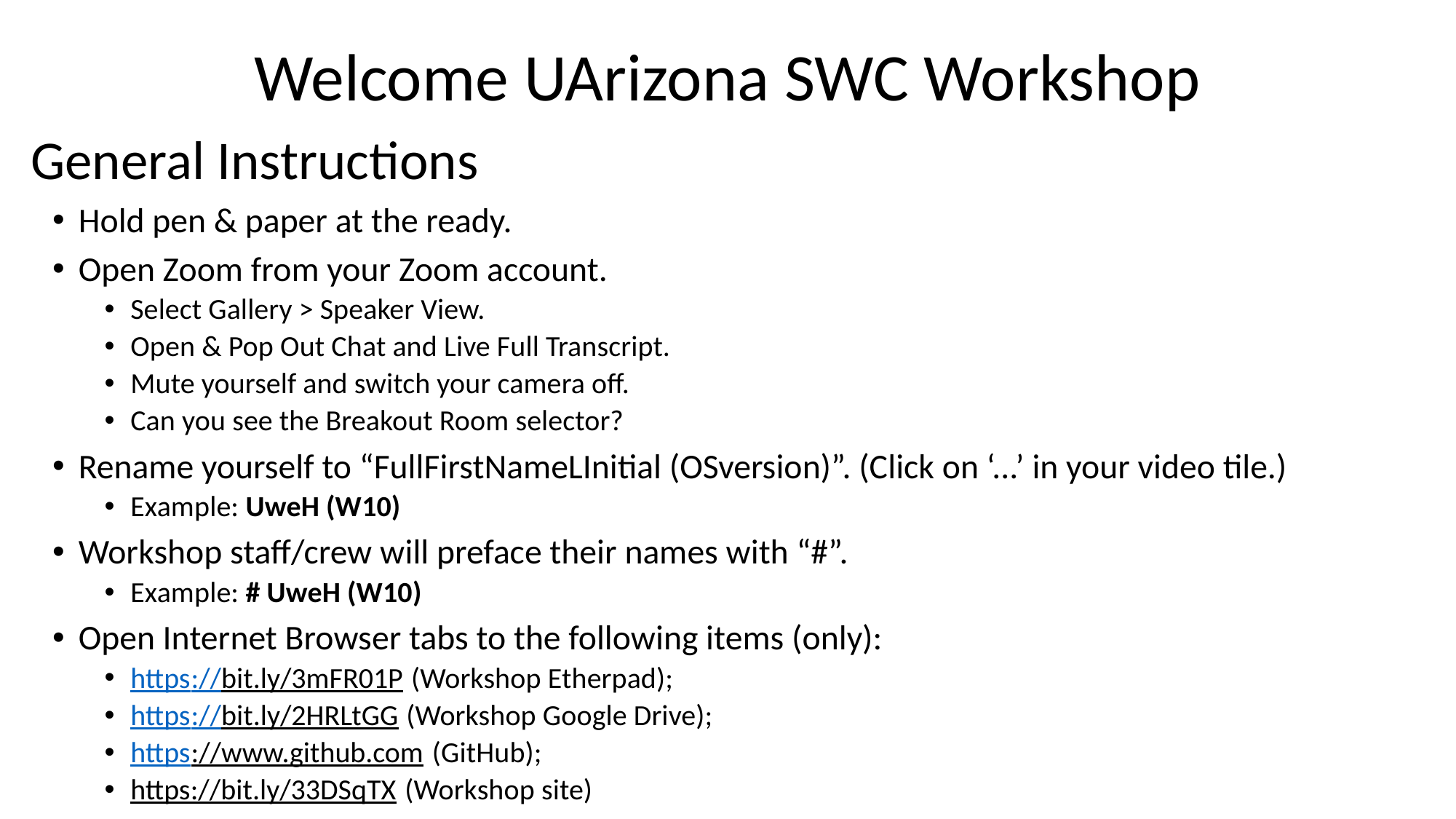

# Welcome UArizona SWC Workshop
General Instructions
Hold pen & paper at the ready.
Open Zoom from your Zoom account.
Select Gallery > Speaker View.
Open & Pop Out Chat and Live Full Transcript.
Mute yourself and switch your camera off.
Can you see the Breakout Room selector?
Rename yourself to “FullFirstNameLInitial (OSversion)”. (Click on ‘...’ in your video tile.)
Example: UweH (W10)
Workshop staff/crew will preface their names with “#”.
Example: # UweH (W10)
Open Internet Browser tabs to the following items (only):
https://bit.ly/3mFR01P (Workshop Etherpad);
https://bit.ly/2HRLtGG (Workshop Google Drive);
https://www.github.com (GitHub);
https://bit.ly/33DSqTX (Workshop site)